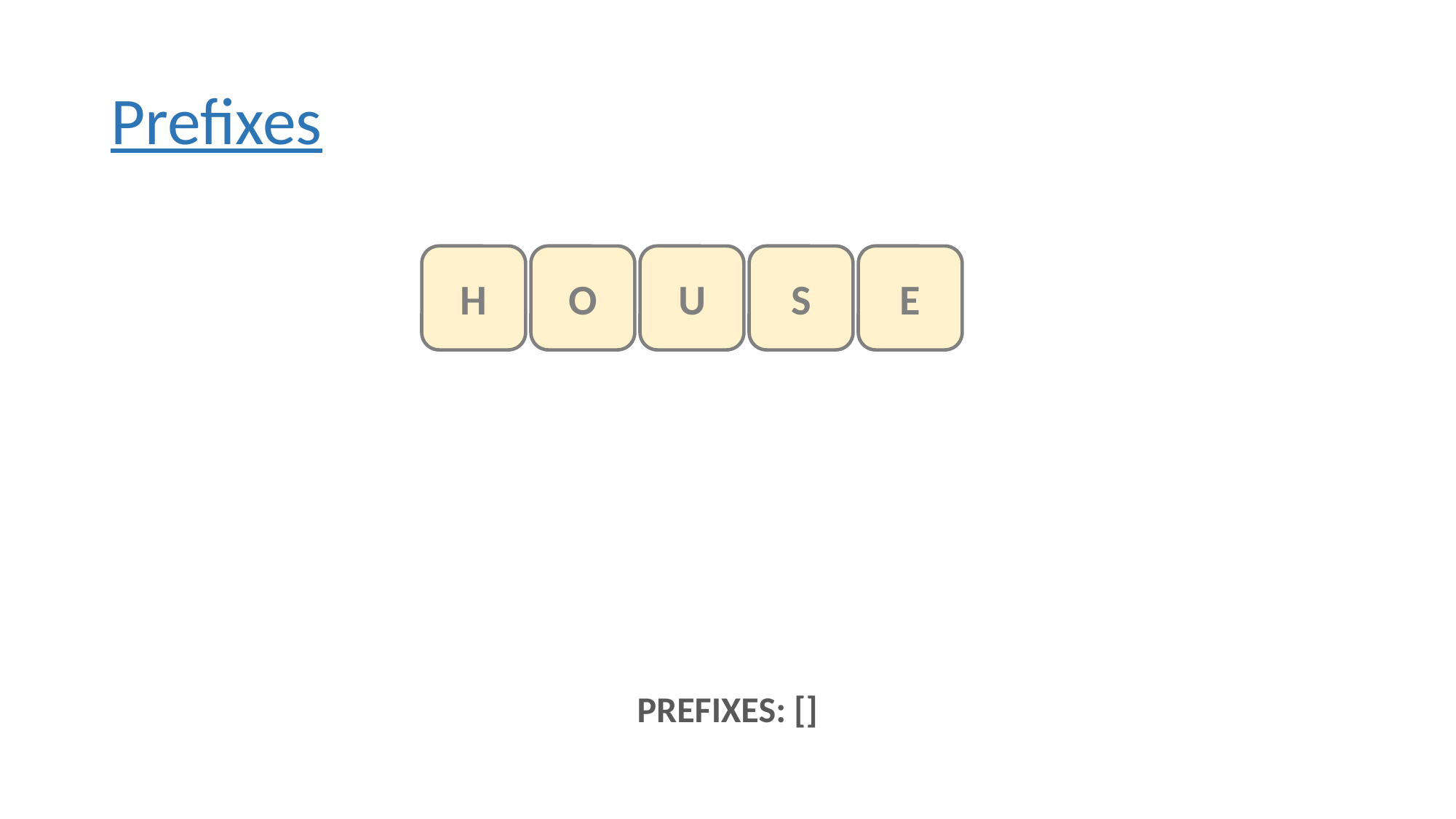

# Prefixes
E
H
O
U
S
PREFIXES: []